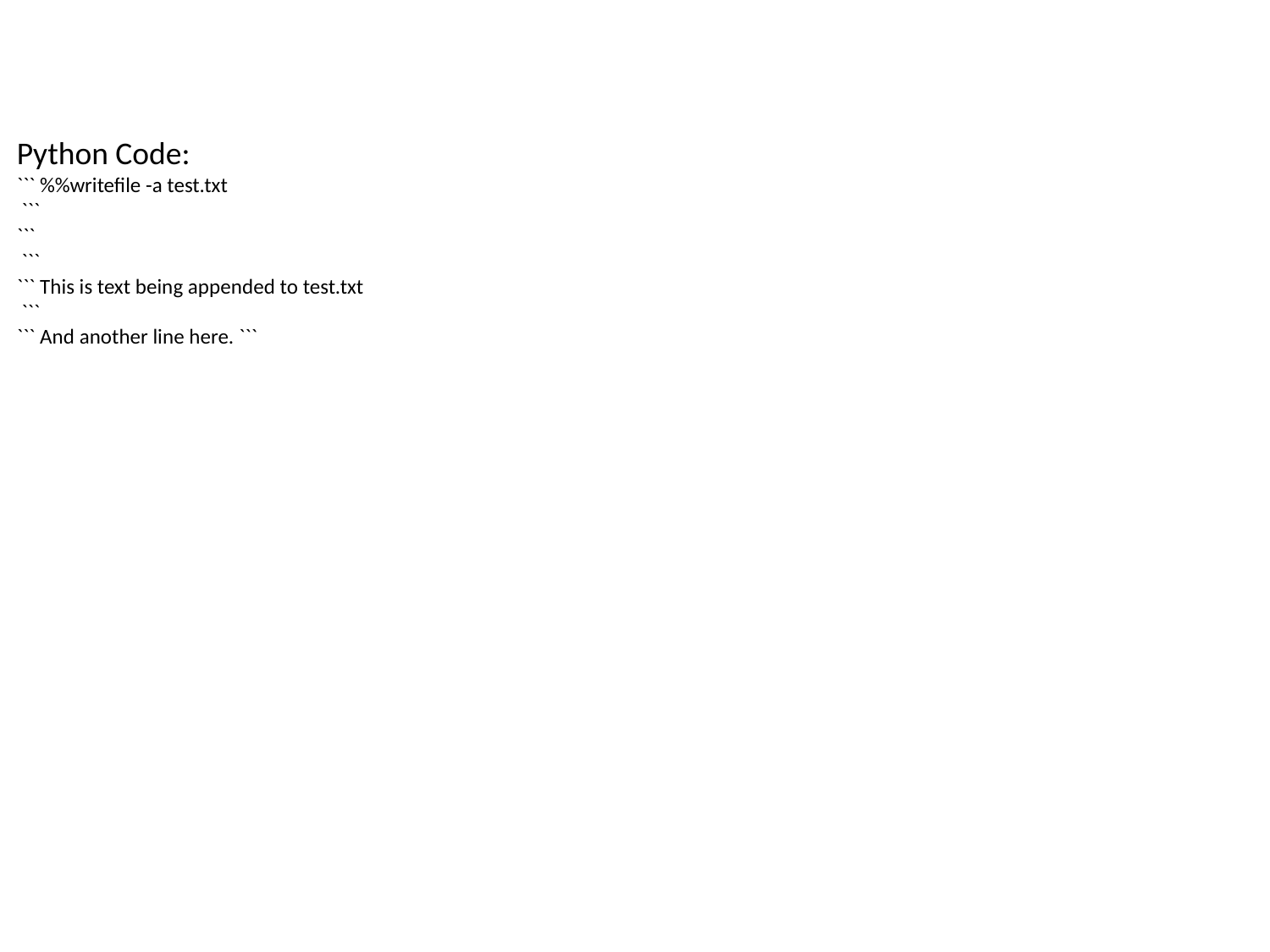

Python Code:
``` %%writefile -a test.txt
 ```
```
 ```
``` This is text being appended to test.txt
 ```
``` And another line here. ```